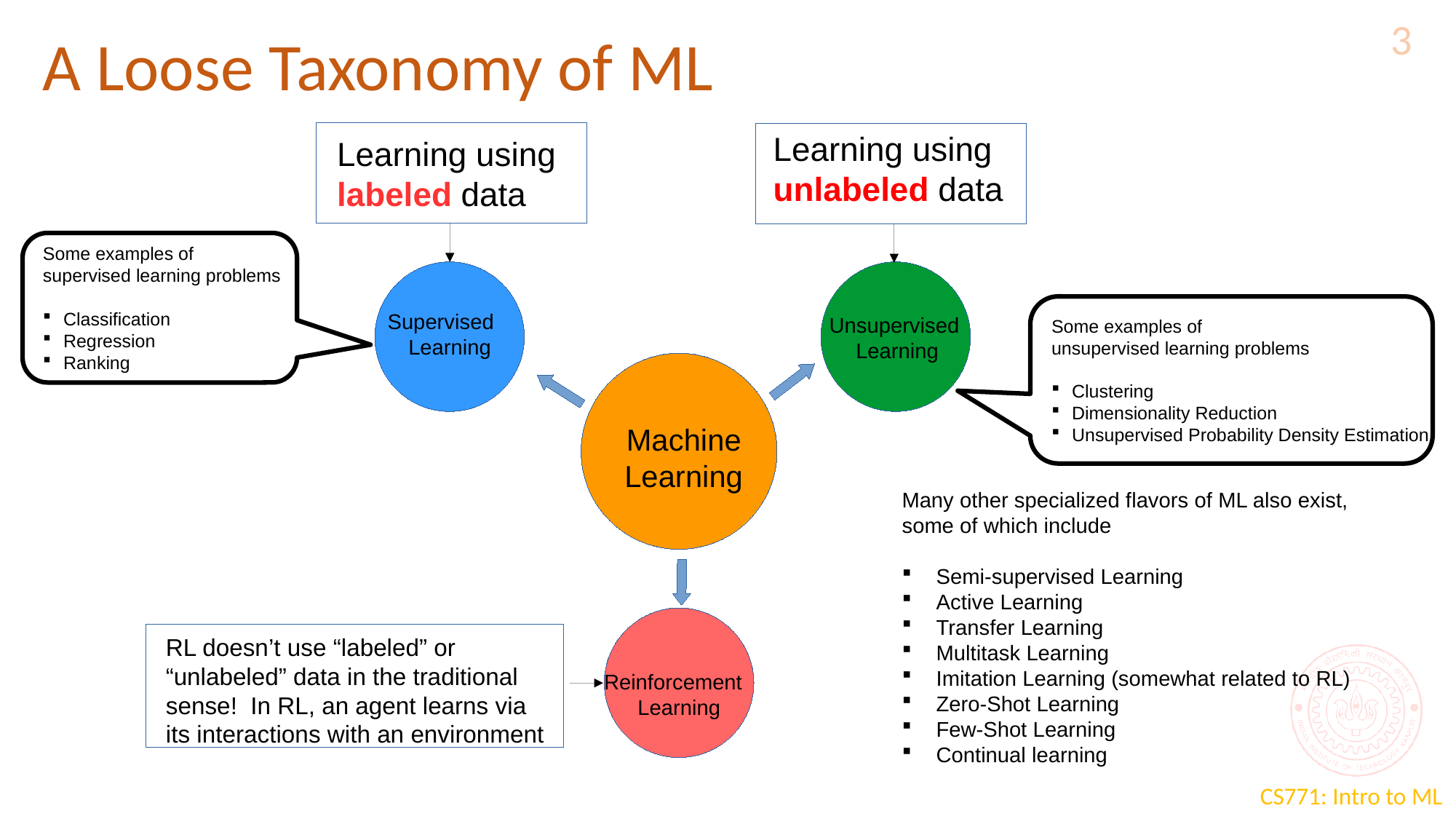

3
# A Loose Taxonomy of ML
Learning using unlabeled data

Learning using labeled data

Some examples of
supervised learning problems

Classification
Regression
Ranking

Some examples of
unsupervised learning problems

Clustering
Dimensionality Reduction
Unsupervised Probability Density Estimation
Supervised
  Learning
 Unsupervised
  Learning

Machine Learning
Many other specialized flavors of ML also exist,
some of which include

Semi-supervised Learning
Active Learning
Transfer Learning
Multitask Learning
Imitation Learning (somewhat related to RL)
Zero-Shot Learning
Few-Shot Learning
Continual learning

RL doesn’t use “labeled” or
“unlabeled” data in the traditional sense!  In RL, an agent learns via
its interactions with an environment
     Reinforcement   Learning